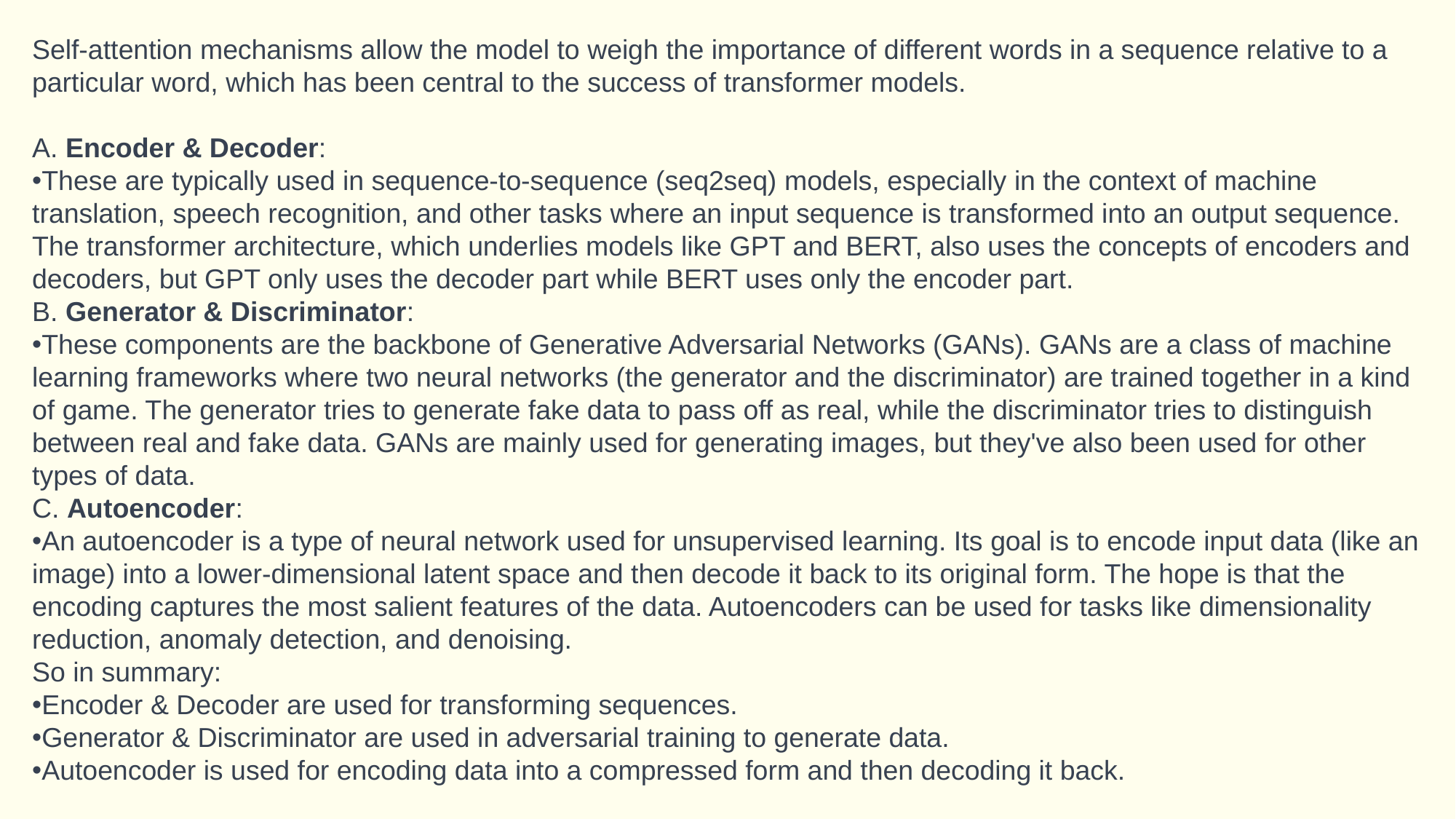

Self-attention mechanisms allow the model to weigh the importance of different words in a sequence relative to a particular word, which has been central to the success of transformer models.

A. Encoder & Decoder:
These are typically used in sequence-to-sequence (seq2seq) models, especially in the context of machine translation, speech recognition, and other tasks where an input sequence is transformed into an output sequence. The transformer architecture, which underlies models like GPT and BERT, also uses the concepts of encoders and decoders, but GPT only uses the decoder part while BERT uses only the encoder part.
B. Generator & Discriminator:
These components are the backbone of Generative Adversarial Networks (GANs). GANs are a class of machine learning frameworks where two neural networks (the generator and the discriminator) are trained together in a kind of game. The generator tries to generate fake data to pass off as real, while the discriminator tries to distinguish between real and fake data. GANs are mainly used for generating images, but they've also been used for other types of data.
C. Autoencoder:
An autoencoder is a type of neural network used for unsupervised learning. Its goal is to encode input data (like an image) into a lower-dimensional latent space and then decode it back to its original form. The hope is that the encoding captures the most salient features of the data. Autoencoders can be used for tasks like dimensionality reduction, anomaly detection, and denoising.
So in summary:
Encoder & Decoder are used for transforming sequences.
Generator & Discriminator are used in adversarial training to generate data.
Autoencoder is used for encoding data into a compressed form and then decoding it back.